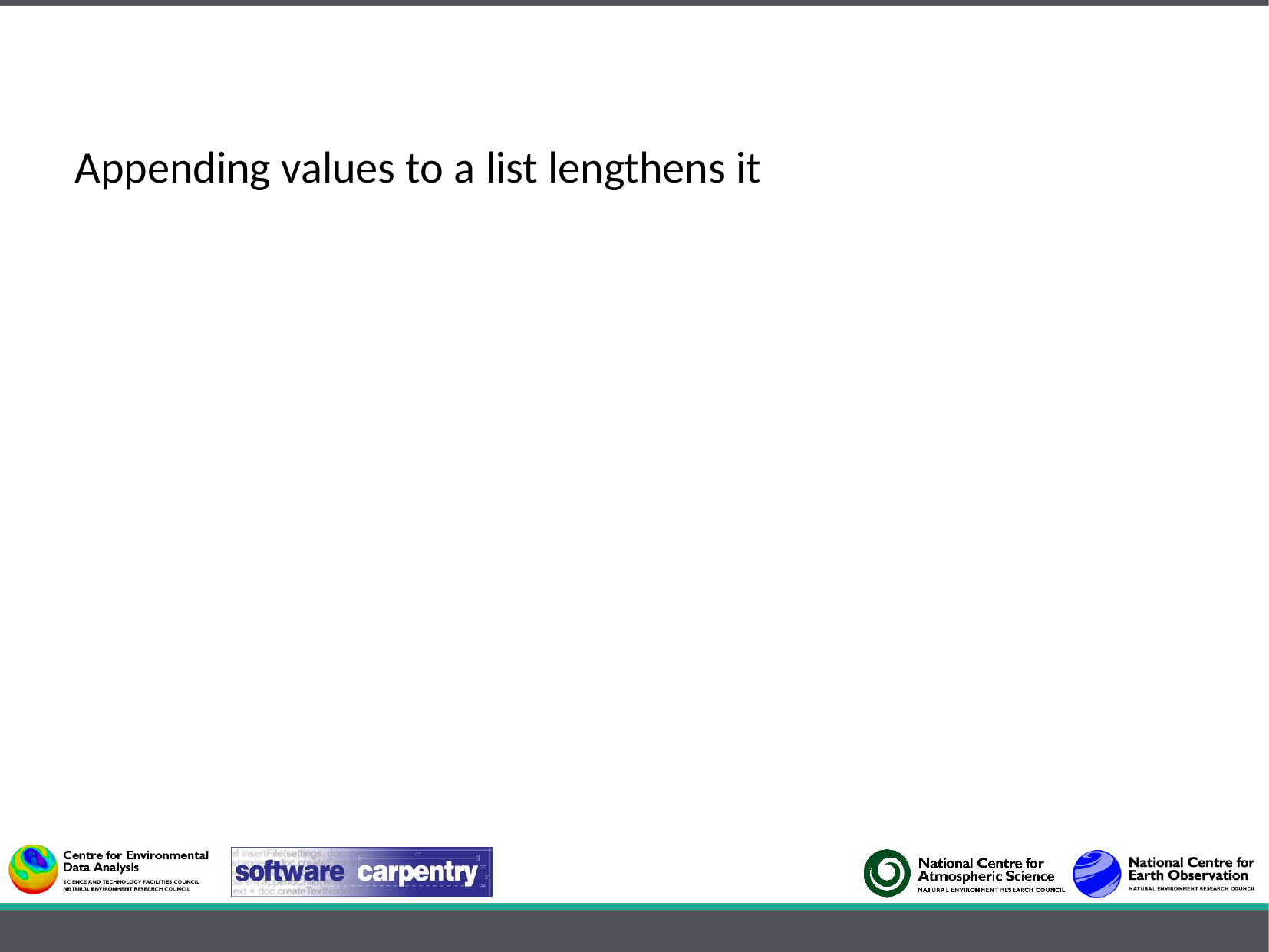

Appending values to a list lengthens it